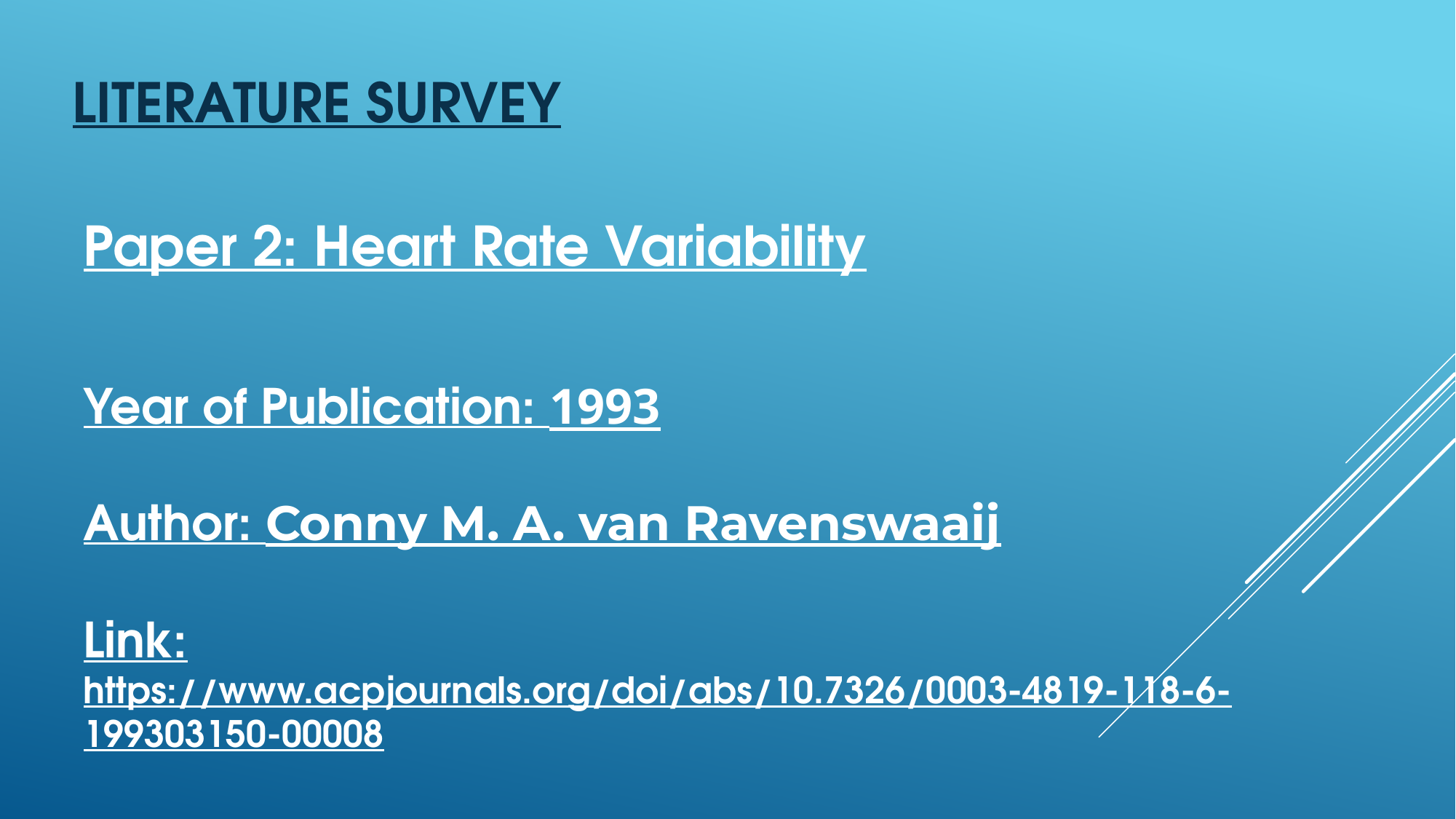

# Literature Survey
Paper 2: Heart Rate Variability

Year of Publication: 1993

Author: Conny M. A. van Ravenswaaij

Link:
https://www.acpjournals.org/doi/abs/10.7326/0003-4819-118-6-199303150-00008